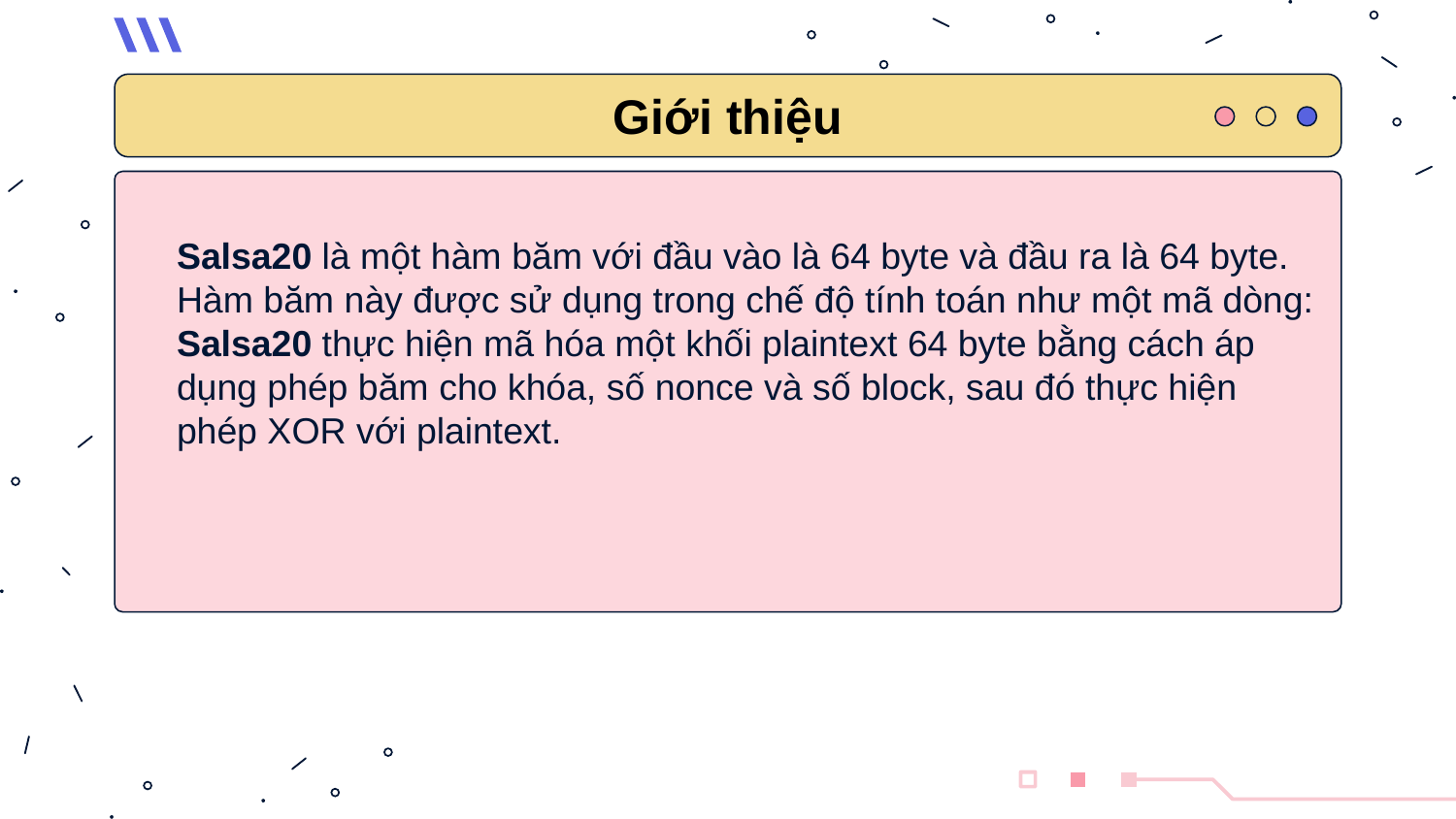

Giới thiệu

# Salsa20 là một hàm băm với đầu vào là 64 byte và đầu ra là 64 byte. Hàm băm này được sử dụng trong chế độ tính toán như một mã dòng: Salsa20 thực hiện mã hóa một khối plaintext 64 byte bằng cách áp dụng phép băm cho khóa, số nonce và số block, sau đó thực hiện phép XOR với plaintext.